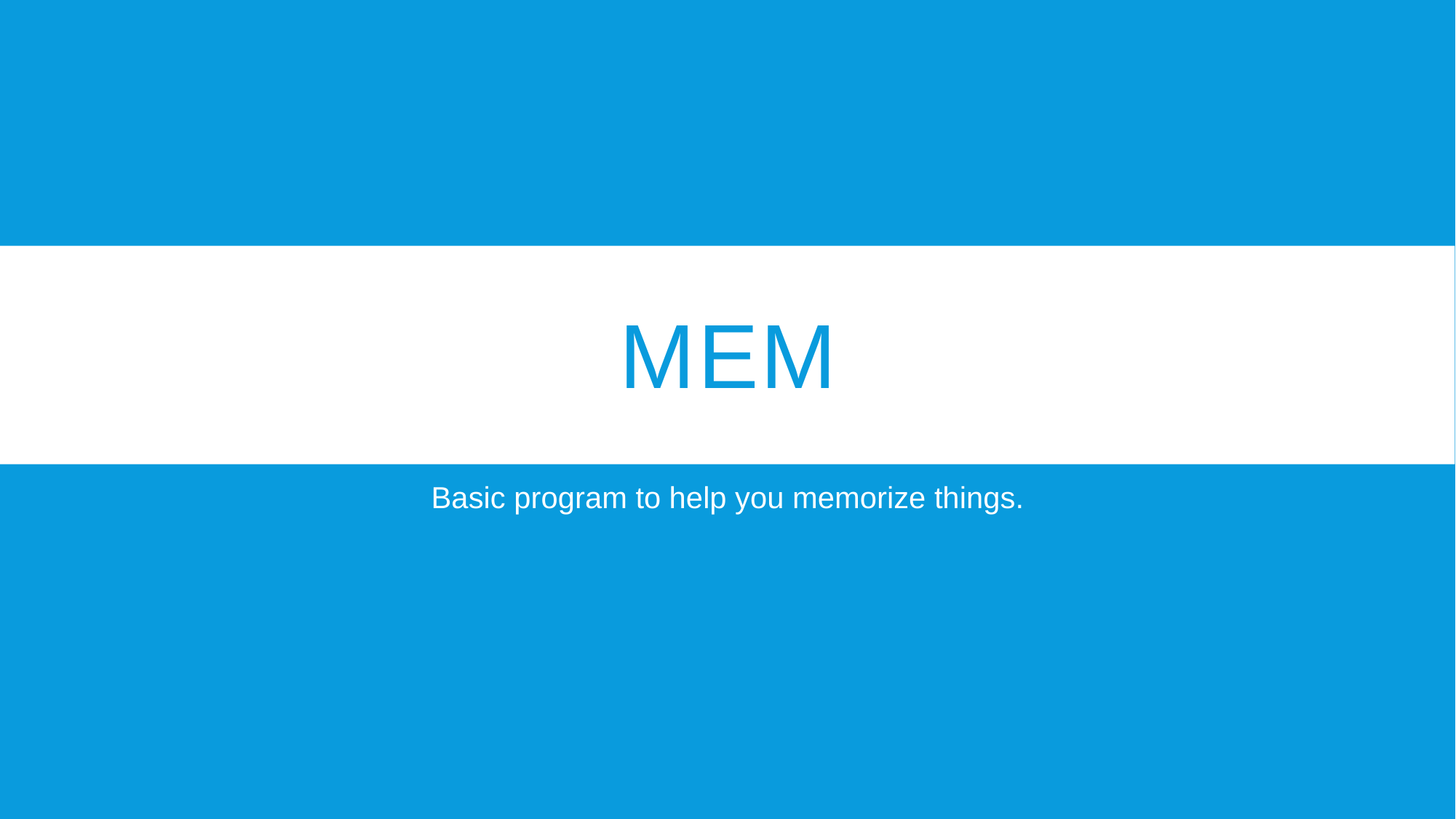

# Mem
Basic program to help you memorize things.